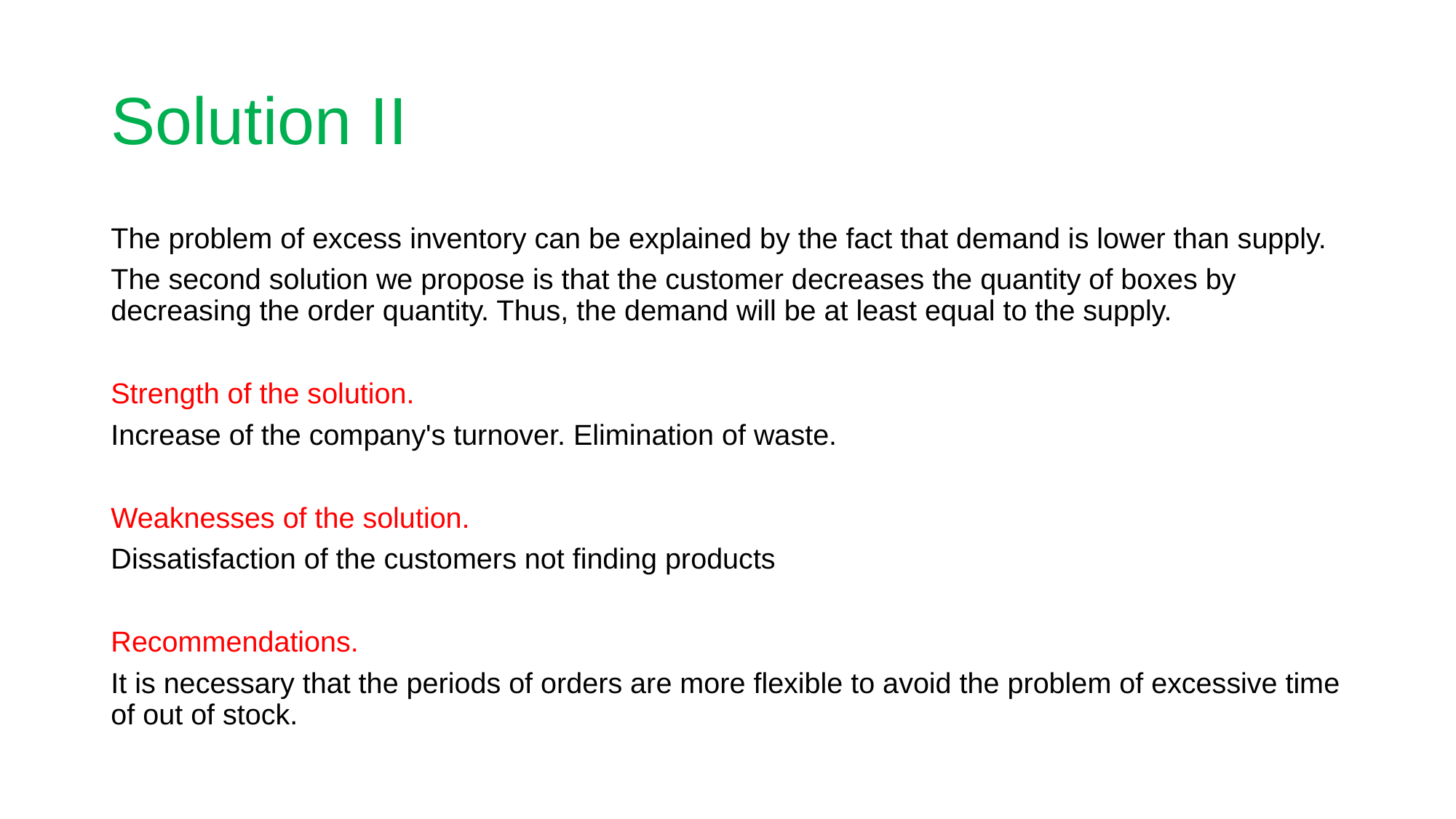

# Solution II
The problem of excess inventory can be explained by the fact that demand is lower than supply.
The second solution we propose is that the customer decreases the quantity of boxes by decreasing the order quantity. Thus, the demand will be at least equal to the supply.

Strength of the solution.
Increase of the company's turnover. Elimination of waste.

Weaknesses of the solution.
Dissatisfaction of the customers not finding products

Recommendations.
It is necessary that the periods of orders are more flexible to avoid the problem of excessive time of out of stock.